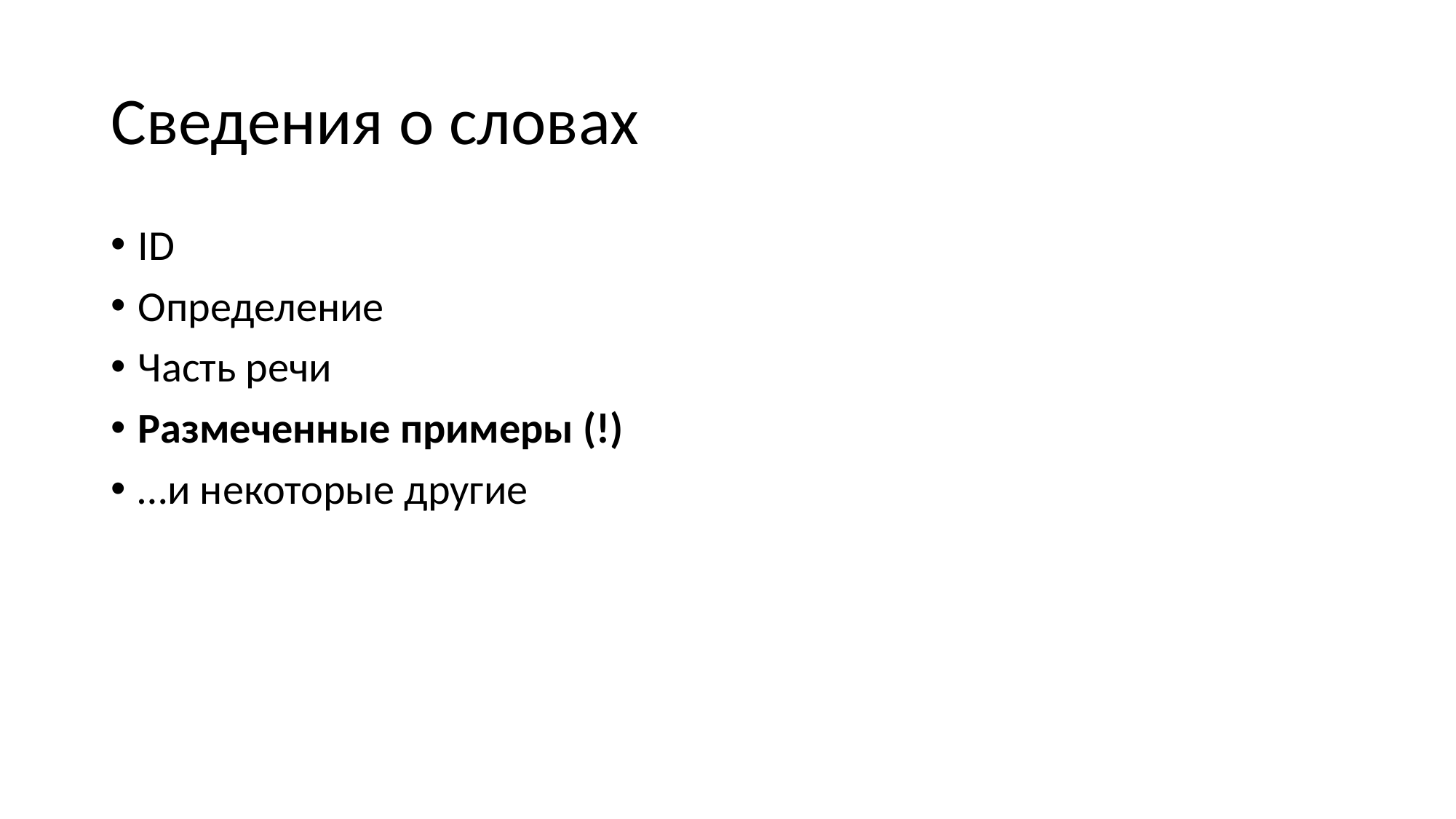

# Сведения о словах
ID
Определение
Часть речи
Размеченные примеры (!)
…и некоторые другие